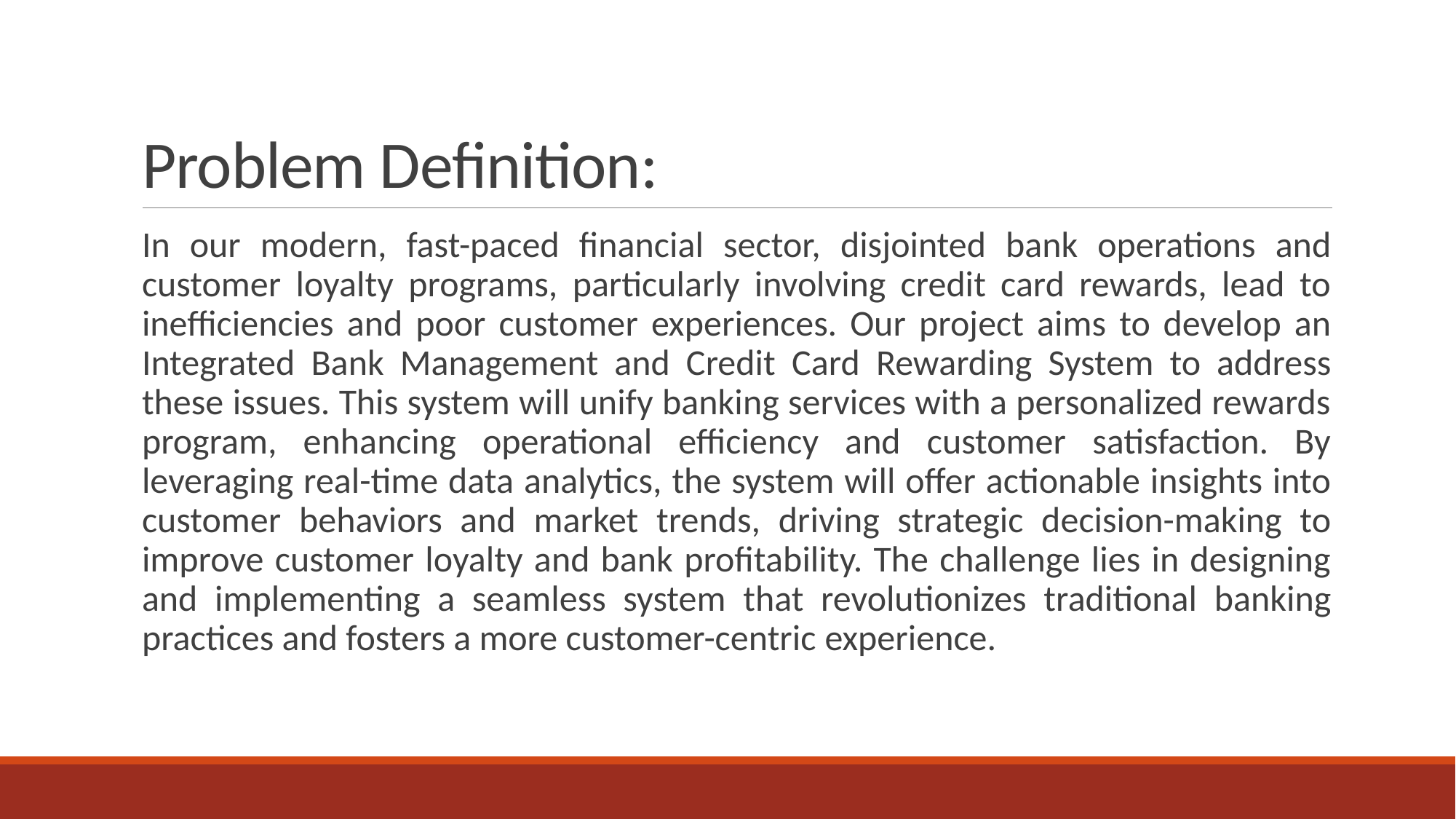

# Problem Definition:
In our modern, fast-paced financial sector, disjointed bank operations and customer loyalty programs, particularly involving credit card rewards, lead to inefficiencies and poor customer experiences. Our project aims to develop an Integrated Bank Management and Credit Card Rewarding System to address these issues. This system will unify banking services with a personalized rewards program, enhancing operational efficiency and customer satisfaction. By leveraging real-time data analytics, the system will offer actionable insights into customer behaviors and market trends, driving strategic decision-making to improve customer loyalty and bank profitability. The challenge lies in designing and implementing a seamless system that revolutionizes traditional banking practices and fosters a more customer-centric experience.